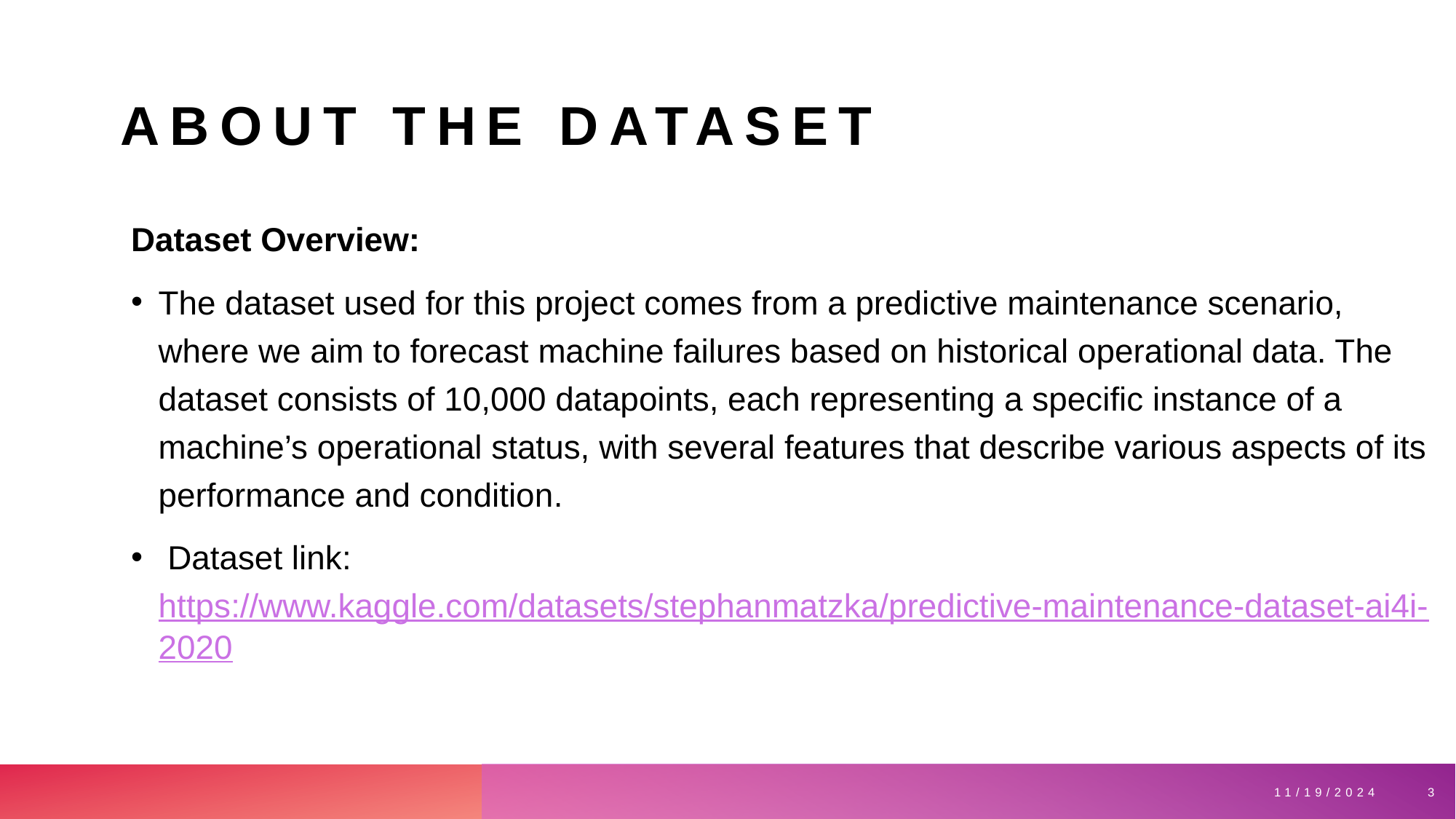

# About the Dataset
Dataset Overview:
The dataset used for this project comes from a predictive maintenance scenario, where we aim to forecast machine failures based on historical operational data. The dataset consists of 10,000 datapoints, each representing a specific instance of a machine’s operational status, with several features that describe various aspects of its performance and condition.
 Dataset link: https://www.kaggle.com/datasets/stephanmatzka/predictive-maintenance-dataset-ai4i-2020

3
11/19/2024